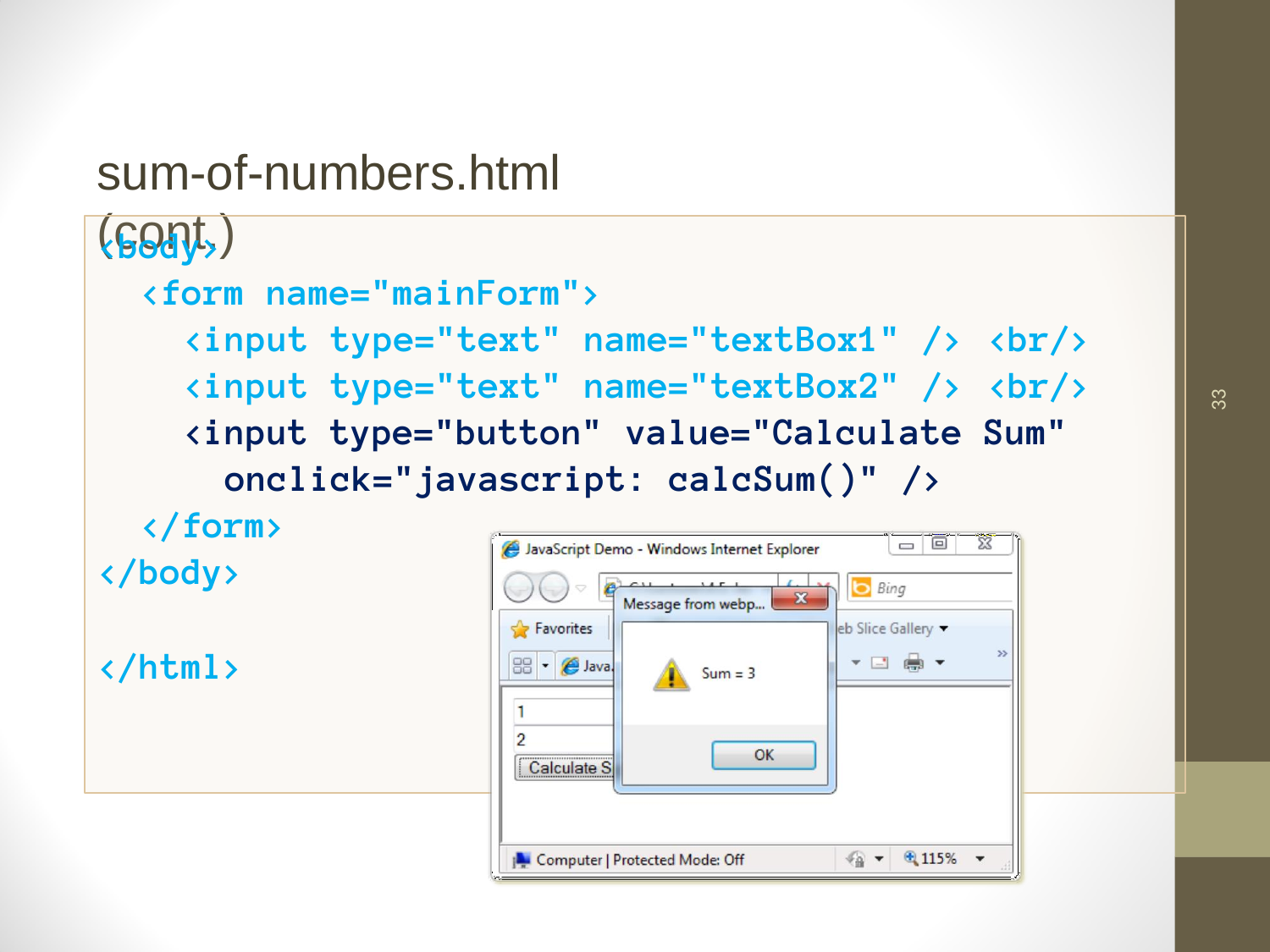

sum-of-numbers.html (cont.)

<body>
<form name="mainForm">
<input type="text" name="textBox1" /> <br/>
<input type="text" name="textBox2" /> <br/>
<input type="button" value="Calculate Sum"
onclick="javascript: calcSum()" />
</form>
</body>

</html>
33